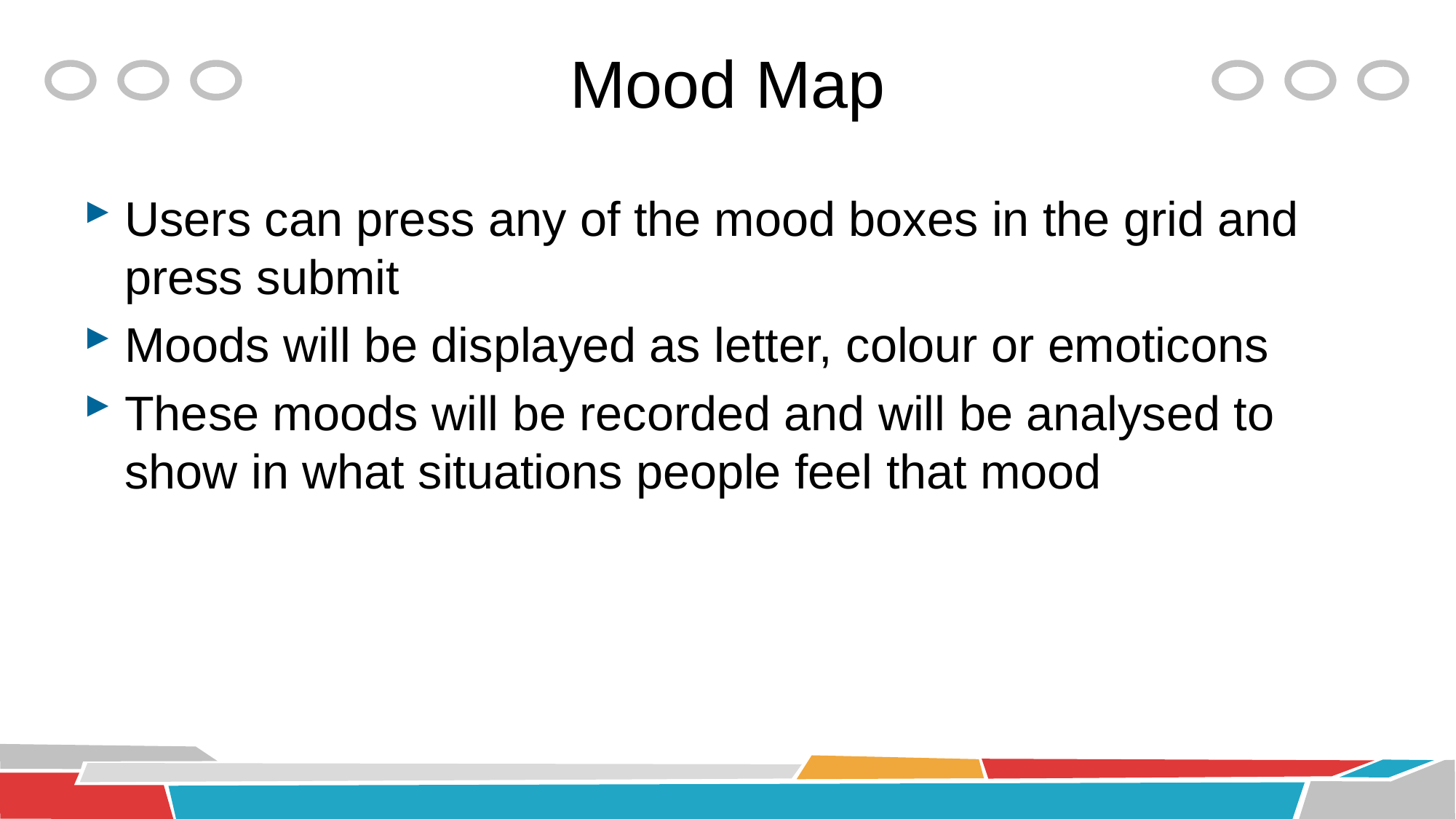

# Mood Map
Users can press any of the mood boxes in the grid and press submit
Moods will be displayed as letter, colour or emoticons
These moods will be recorded and will be analysed to show in what situations people feel that mood